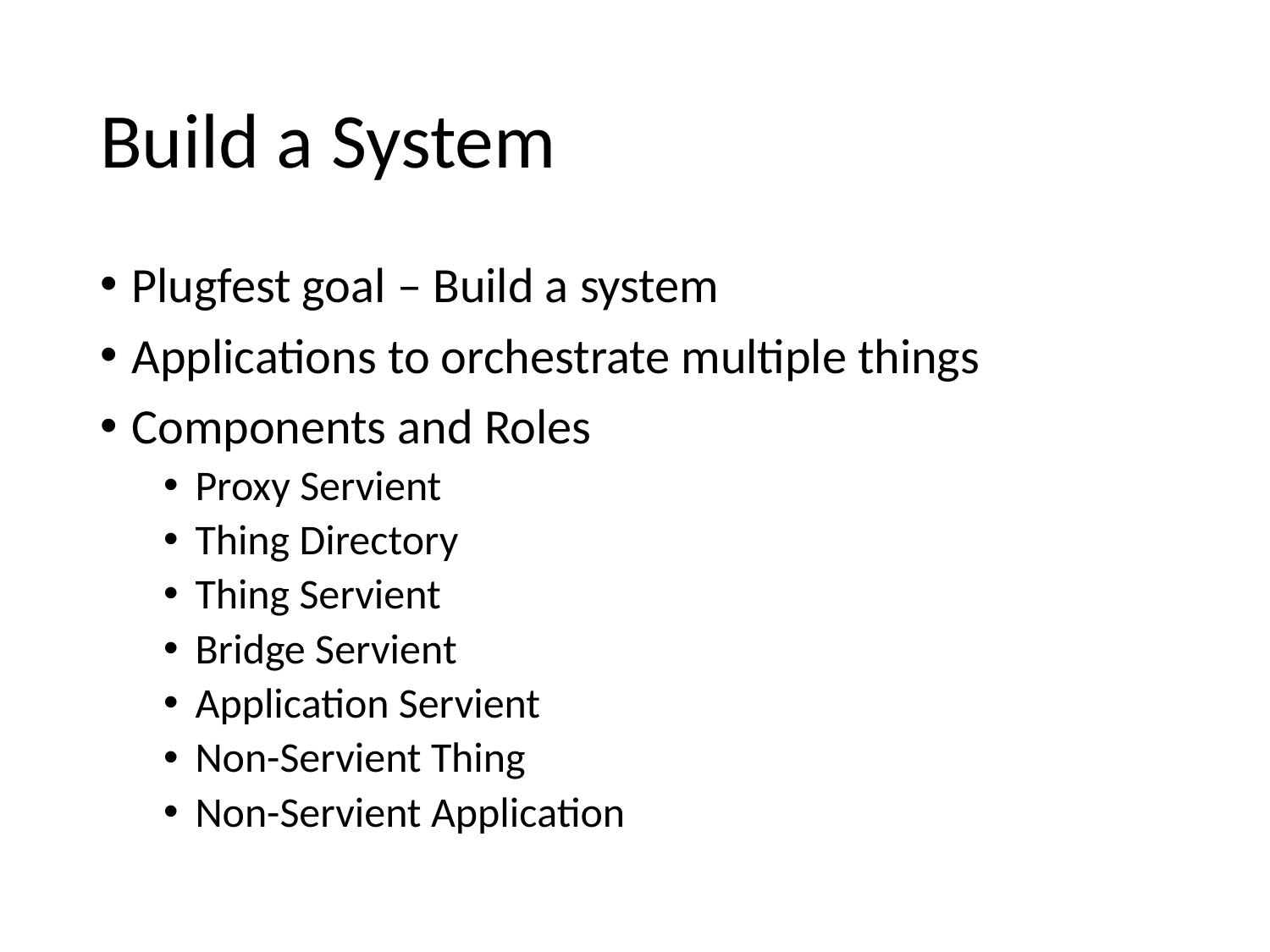

# Build a System
Plugfest goal – Build a system
Applications to orchestrate multiple things
Components and Roles
Proxy Servient
Thing Directory
Thing Servient
Bridge Servient
Application Servient
Non-Servient Thing
Non-Servient Application